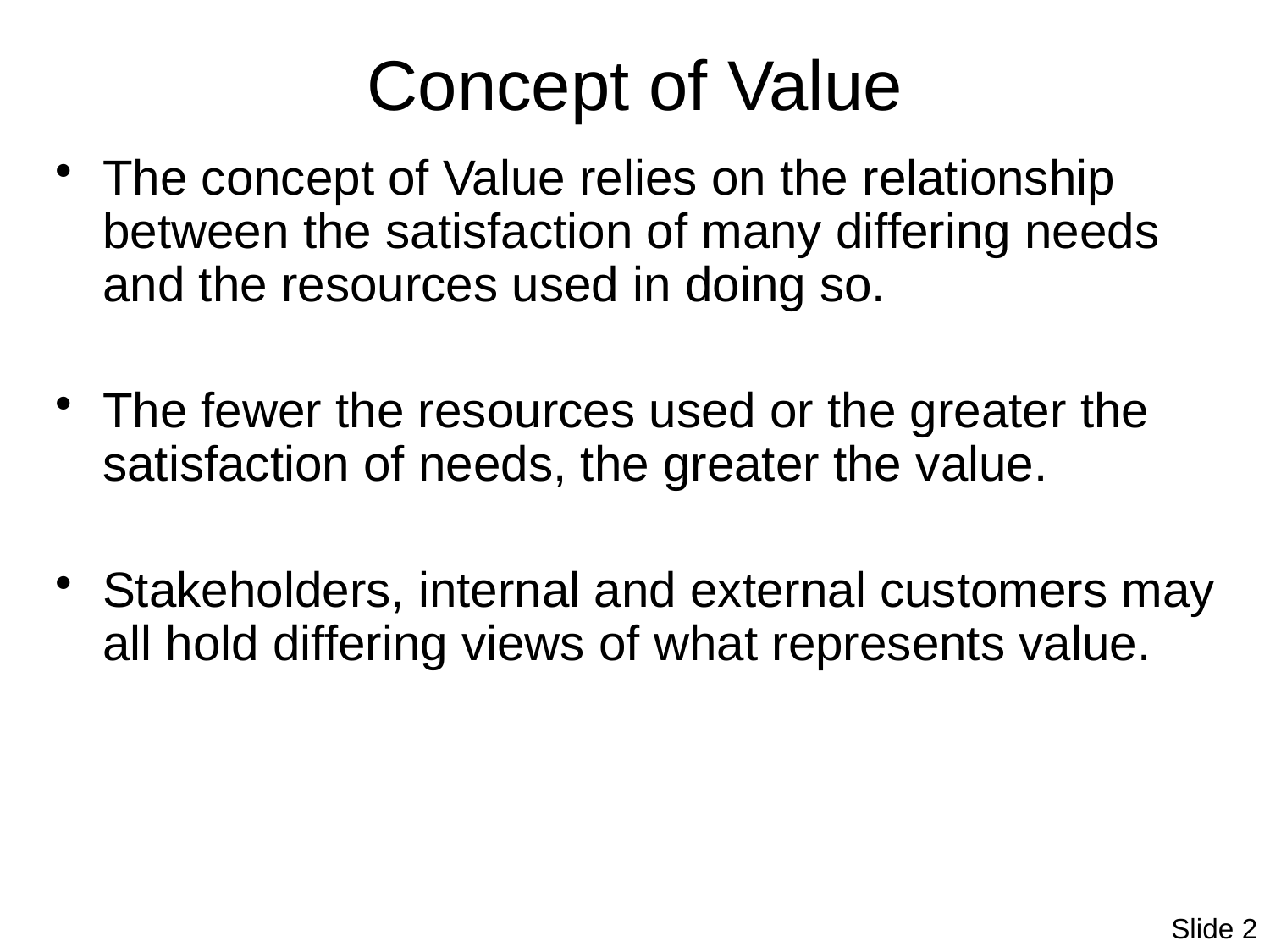

# Concept of Value
The concept of Value relies on the relationship between the satisfaction of many differing needs and the resources used in doing so.

The fewer the resources used or the greater the satisfaction of needs, the greater the value.

Stakeholders, internal and external customers may all hold differing views of what represents value.